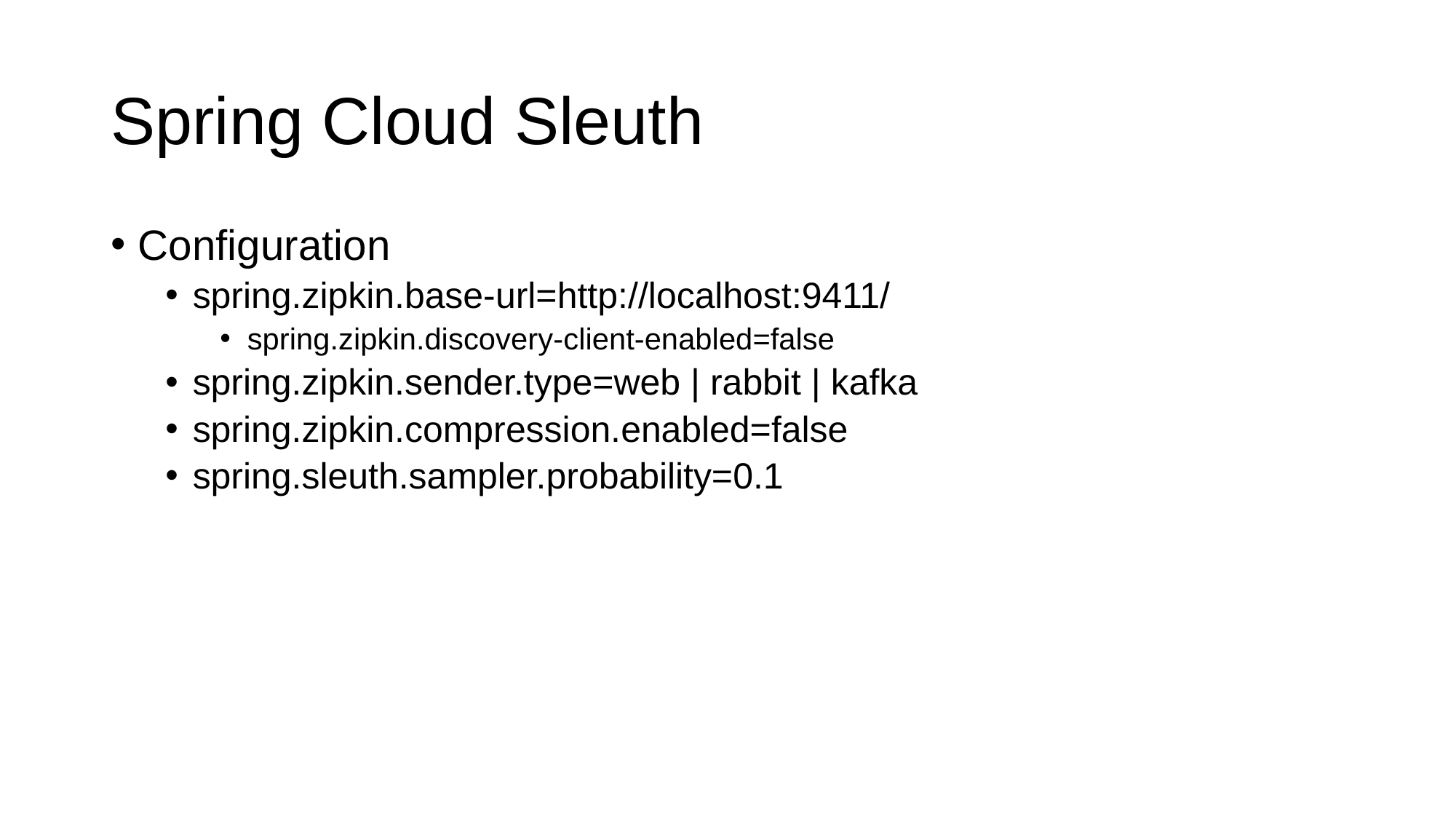

Spring Cloud Sleuth
Configuration
spring.zipkin.base-url=http://localhost:9411/
spring.zipkin.discovery-client-enabled=false
spring.zipkin.sender.type=web | rabbit | kafka
spring.zipkin.compression.enabled=false
spring.sleuth.sampler.probability=0.1